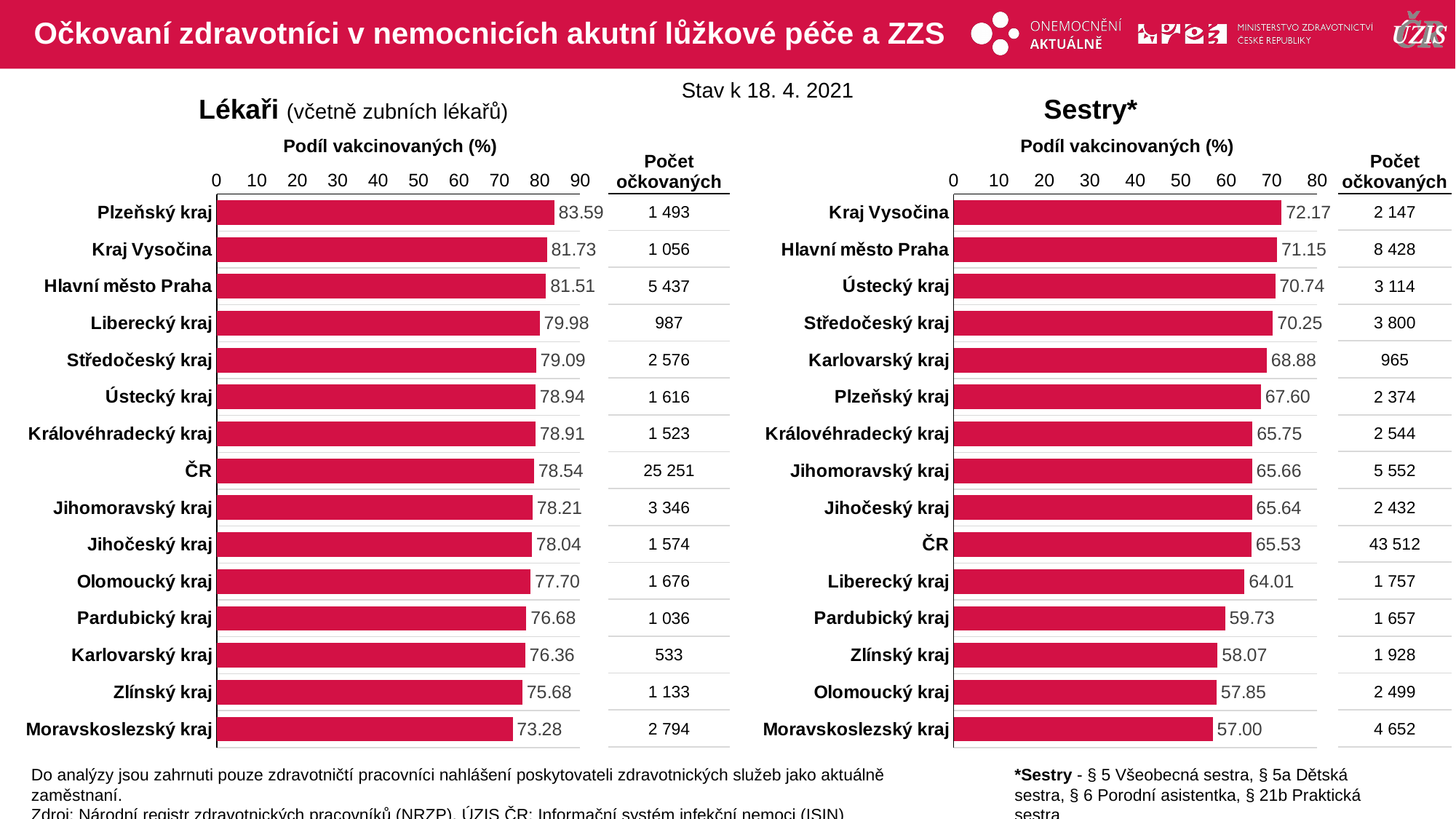

# Očkovaní zdravotníci v nemocnicích akutní lůžkové péče a ZZS
Stav k 18. 4. 2021
Lékaři (včetně zubních lékařů)
Sestry*
Podíl vakcinovaných (%)
Podíl vakcinovaných (%)
| Počet očkovaných |
| --- |
| 2 147 |
| 8 428 |
| 3 114 |
| 3 800 |
| 965 |
| 2 374 |
| 2 544 |
| 5 552 |
| 2 432 |
| 43 512 |
| 1 757 |
| 1 657 |
| 1 928 |
| 2 499 |
| 4 652 |
| Počet očkovaných |
| --- |
| 1 493 |
| 1 056 |
| 5 437 |
| 987 |
| 2 576 |
| 1 616 |
| 1 523 |
| 25 251 |
| 3 346 |
| 1 574 |
| 1 676 |
| 1 036 |
| 533 |
| 1 133 |
| 2 794 |

### Chart

| Category | % |
|---|---|
| Plzeňský kraj | 83.59462486002239 |
| Kraj Vysočina | 81.73374613003097 |
| Hlavní město Praha | 81.51424287856072 |
| Liberecký kraj | 79.98379254457049 |
| Středočeský kraj | 79.09118821000921 |
| Ústecký kraj | 78.9447972642892 |
| Královéhradecký kraj | 78.9119170984456 |
| ČR | 78.53877017822151 |
| Jihomoravský kraj | 78.21411874707807 |
| Jihočeský kraj | 78.03668815071889 |
| Olomoucký kraj | 77.70050996754752 |
| Pardubický kraj | 76.68393782383419 |
| Karlovarský kraj | 76.36103151862464 |
| Zlínský kraj | 75.68470273881096 |
| Moravskoslezský kraj | 73.27563598216628 |

### Chart

| Category | % |
|---|---|
| Kraj Vysočina | 72.16806722689076 |
| Hlavní město Praha | 71.14637852439643 |
| Ústecký kraj | 70.74057246706043 |
| Středočeský kraj | 70.25328156775744 |
| Karlovarský kraj | 68.87937187723054 |
| Plzeňský kraj | 67.59681093394077 |
| Královéhradecký kraj | 65.75342465753424 |
| Jihomoravský kraj | 65.65752128666036 |
| Jihočeský kraj | 65.64102564102564 |
| ČR | 65.52913359738558 |
| Liberecký kraj | 64.00728597449908 |
| Pardubický kraj | 59.73323720259553 |
| Zlínský kraj | 58.07228915662651 |
| Olomoucký kraj | 57.84722222222223 |
| Moravskoslezský kraj | 57.00281828207328 |
Do analýzy jsou zahrnuti pouze zdravotničtí pracovníci nahlášení poskytovateli zdravotnických služeb jako aktuálně zaměstnaní.
Zdroj: Národní registr zdravotnických pracovníků (NRZP), ÚZIS ČR; Informační systém infekční nemoci (ISIN)
*Sestry - § 5 Všeobecná sestra, § 5a Dětská sestra, § 6 Porodní asistentka, § 21b Praktická sestra